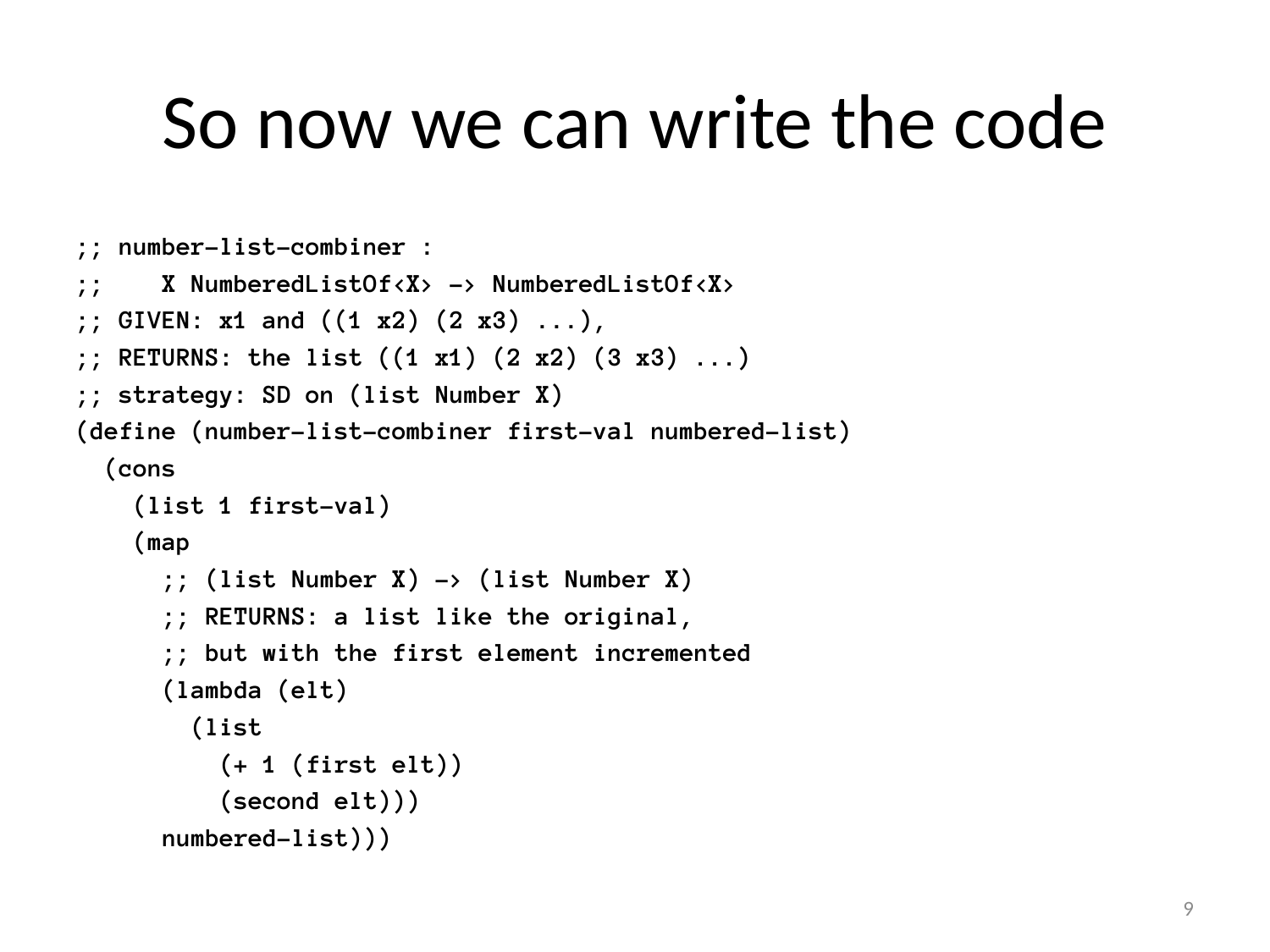

# So now we can write the code
;; number-list-combiner :
;;    X NumberedListOf<X> -> NumberedListOf<X>
;; GIVEN: x1 and ((1 x2) (2 x3) ...),
;; RETURNS: the list ((1 x1) (2 x2) (3 x3) ...)
;; strategy: SD on (list Number X)
(define (number-list-combiner first-val numbered-list)
  (cons
    (list 1 first-val)
    (map
      ;; (list Number X) -> (list Number X)
      ;; RETURNS: a list like the original,
      ;; but with the first element incremented
      (lambda (elt)
        (list
          (+ 1 (first elt))
          (second elt)))
      numbered-list)))
9